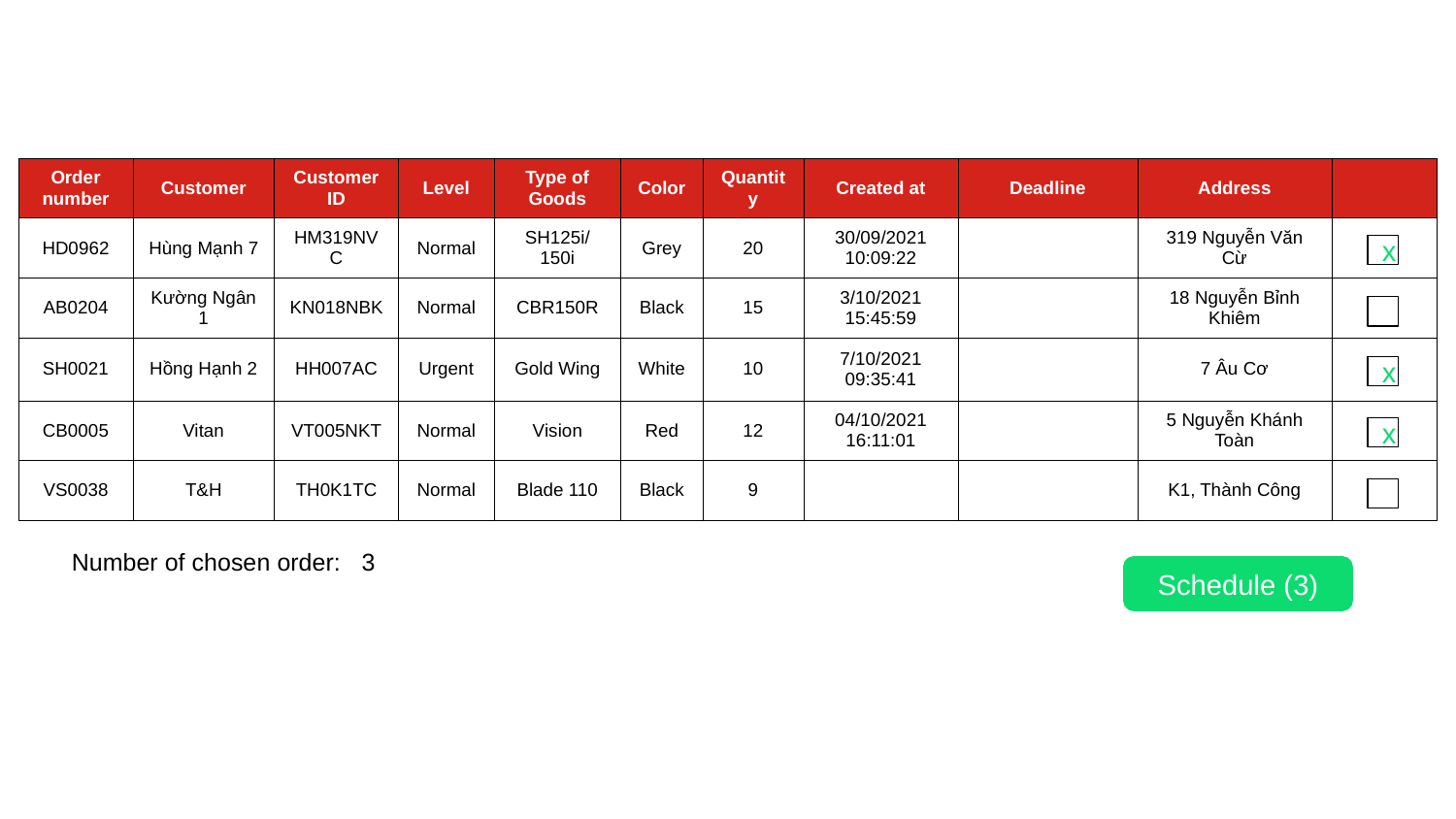

| Order number | Customer | Customer ID | Level | Type of Goods | Color | Quantity | Created at | Deadline | Address |  |
| --- | --- | --- | --- | --- | --- | --- | --- | --- | --- | --- |
| HD0962 | Hùng Mạnh 7 | HM319NVC | Normal | SH125i/150i | Grey | 20 | 30/09/2021 10:09:22 |  | 319 Nguyễn Văn Cừ |  |
| AB0204 | Kường Ngân 1 | KN018NBK | Normal | CBR150R | Black | 15 | 3/10/2021 15:45:59 |  | 18 Nguyễn Bỉnh Khiêm |  |
| SH0021 | Hồng Hạnh 2 | HH007AC | Urgent | Gold Wing | White | 10 | 7/10/2021 09:35:41 |  | 7 Âu Cơ |  |
| CB0005 | Vitan | VT005NKT | Normal | Vision | Red | 12 | 04/10/2021 16:11:01 |  | 5 Nguyễn Khánh Toàn |  |
| VS0038 | T&H | TH0K1TC | Normal | Blade 110 | Black | 9 |  |  | K1, Thành Công |  |
x

x
x

Number of chosen order:
3
Schedule (3)